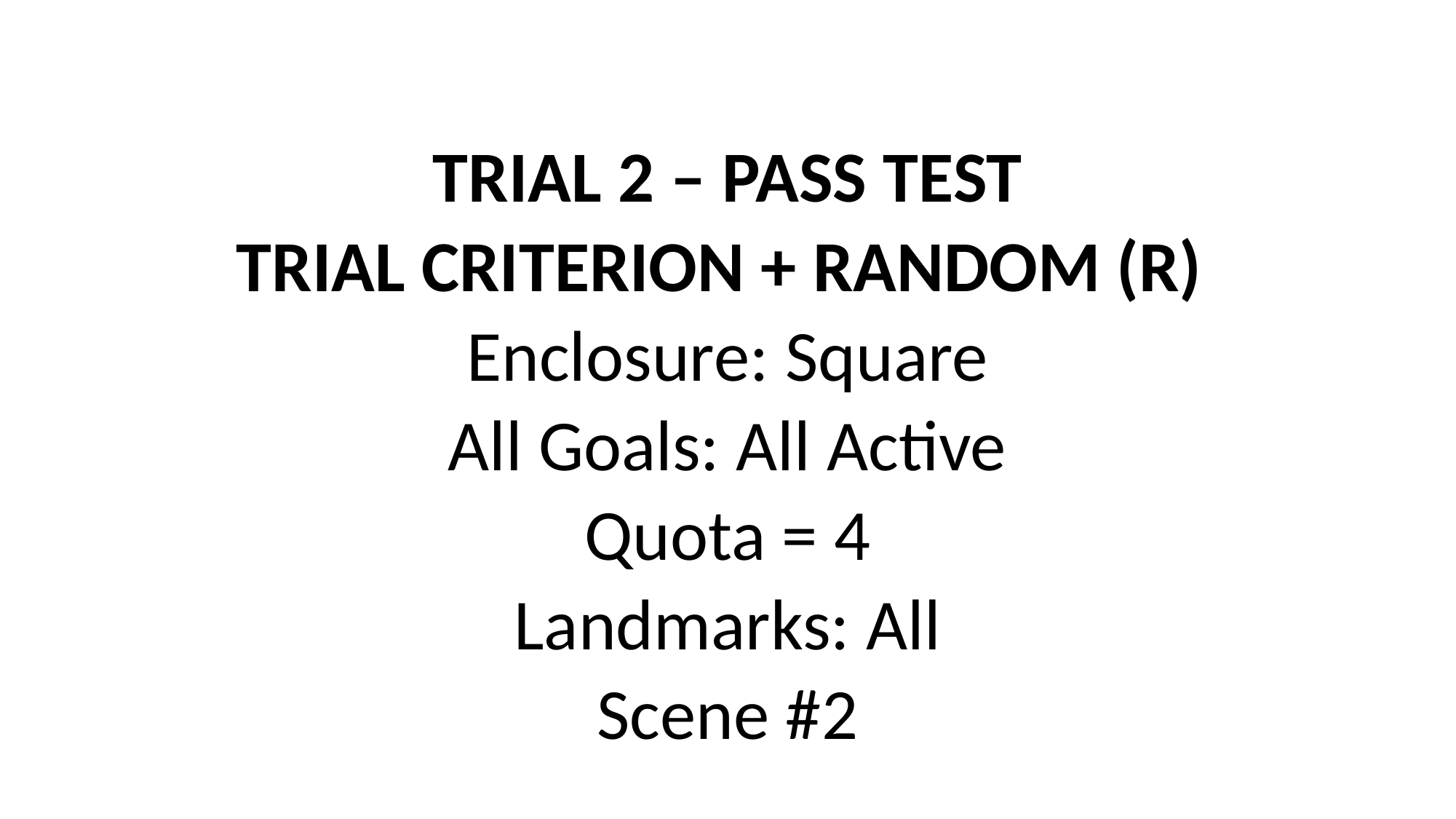

TRIAL 2 – PASS TEST
TRIAL CRITERION + RANDOM (R)
Enclosure: Square
All Goals: All Active
Quota = 4
Landmarks: All
Scene #2